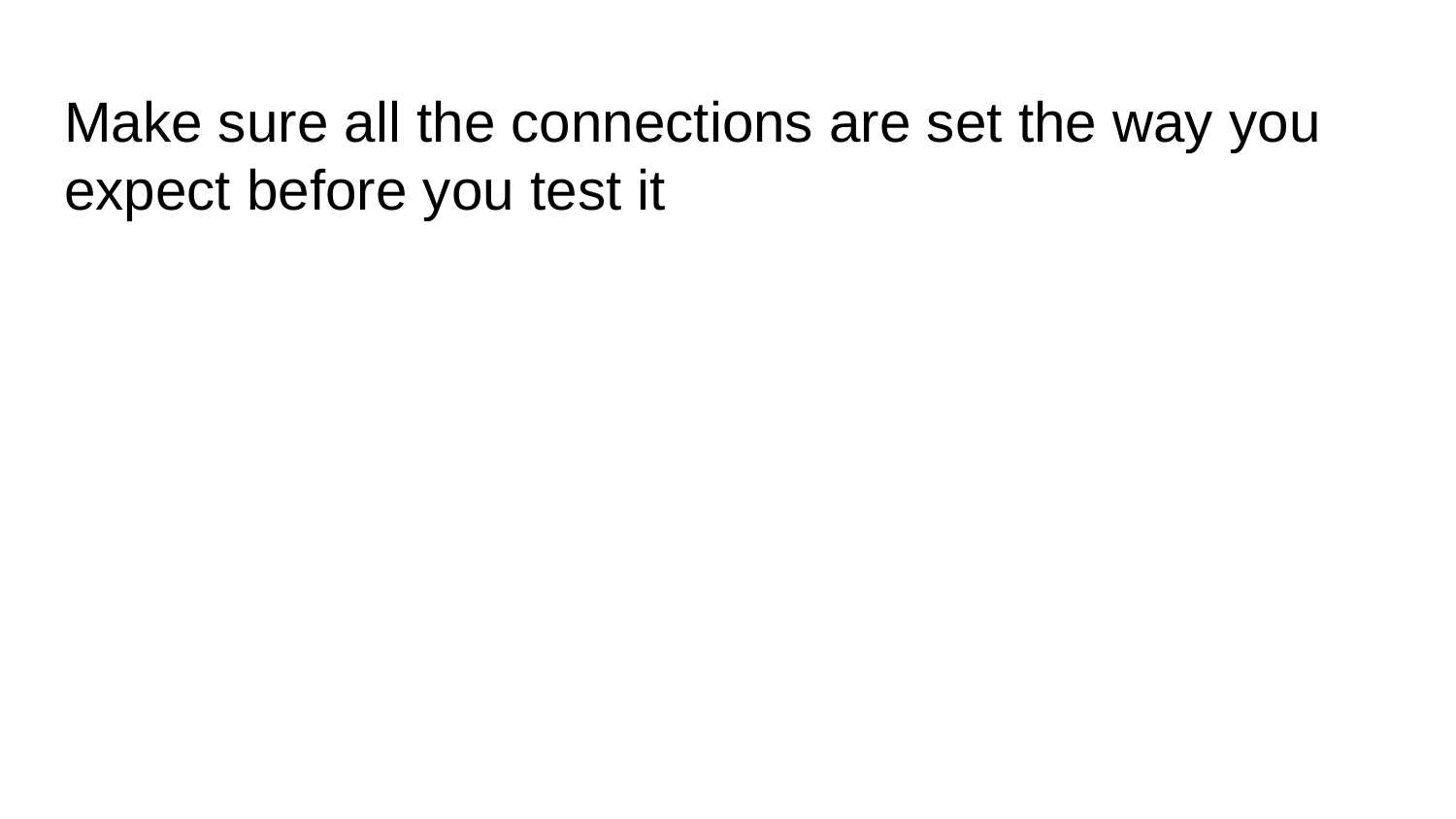

# Make sure all the connections are set the way you expect before you test it